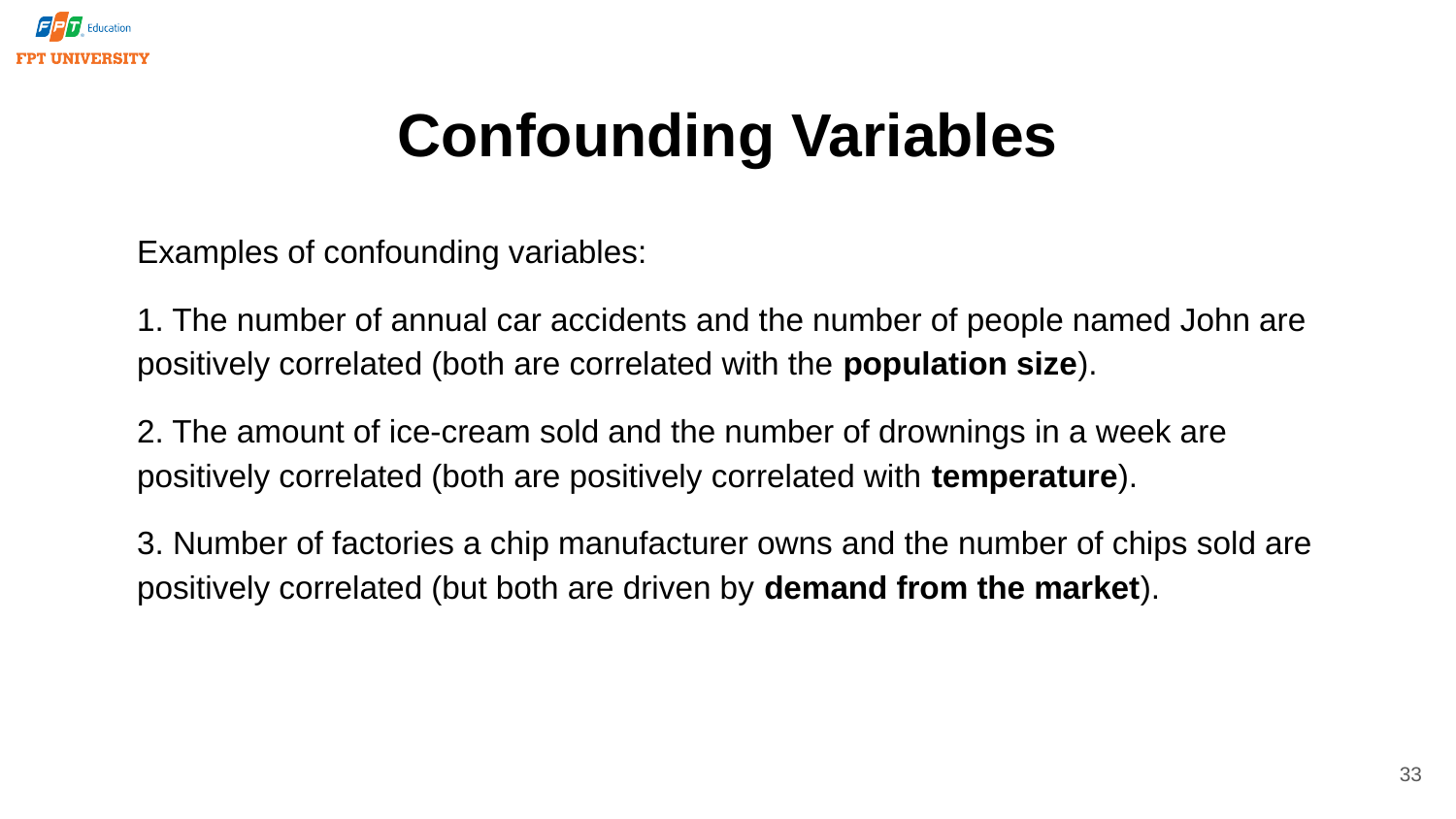

# Confounding Variables
Examples of confounding variables:

1. The number of annual car accidents and the number of people named John are positively correlated (both are correlated with the population size).

2. The amount of ice-cream sold and the number of drownings in a week are positively correlated (both are positively correlated with temperature).

3. Number of factories a chip manufacturer owns and the number of chips sold are positively correlated (but both are driven by demand from the market).
33